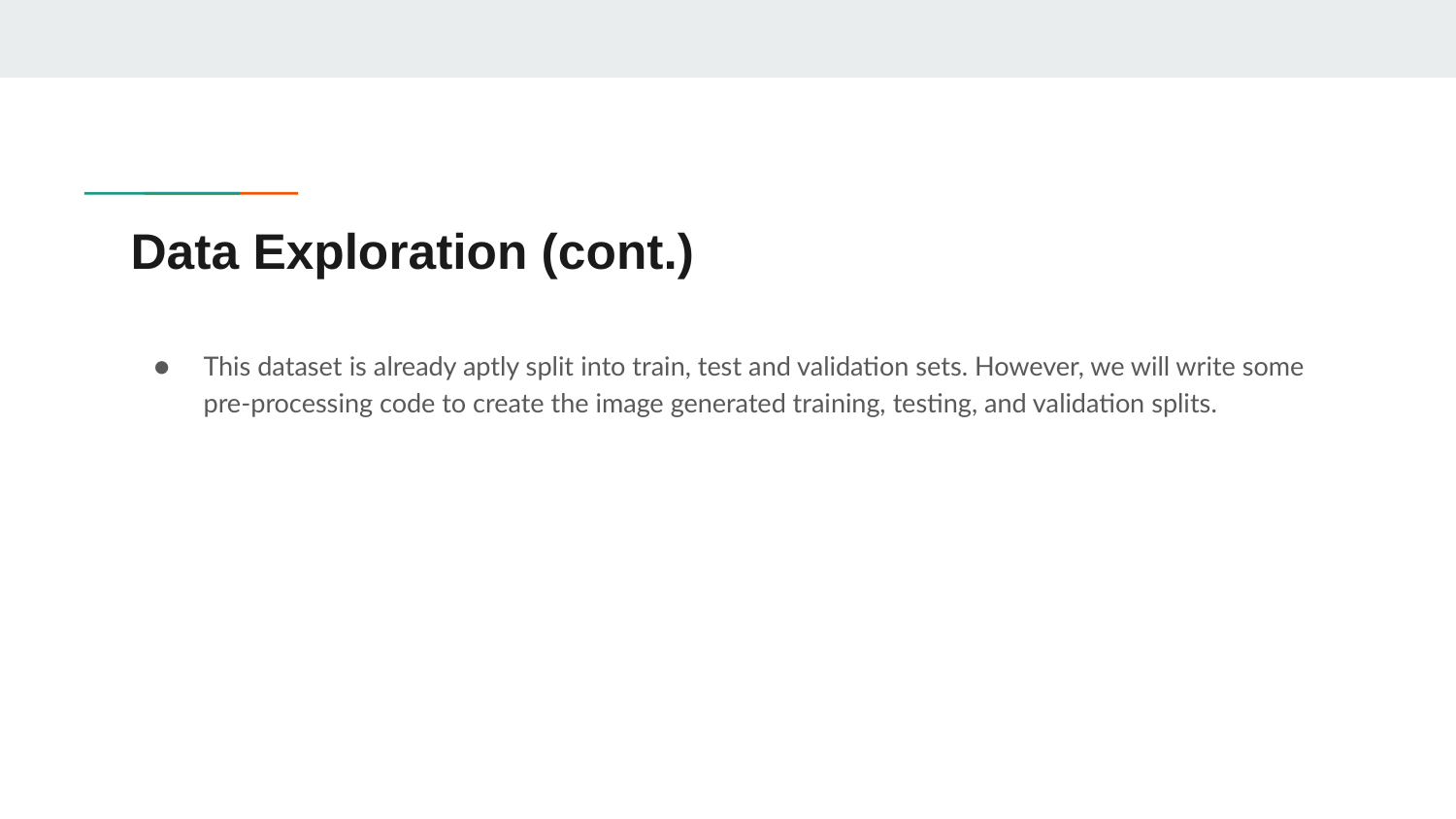

# Data Exploration (cont.)
This dataset is already aptly split into train, test and validation sets. However, we will write some pre-processing code to create the image generated training, testing, and validation splits.